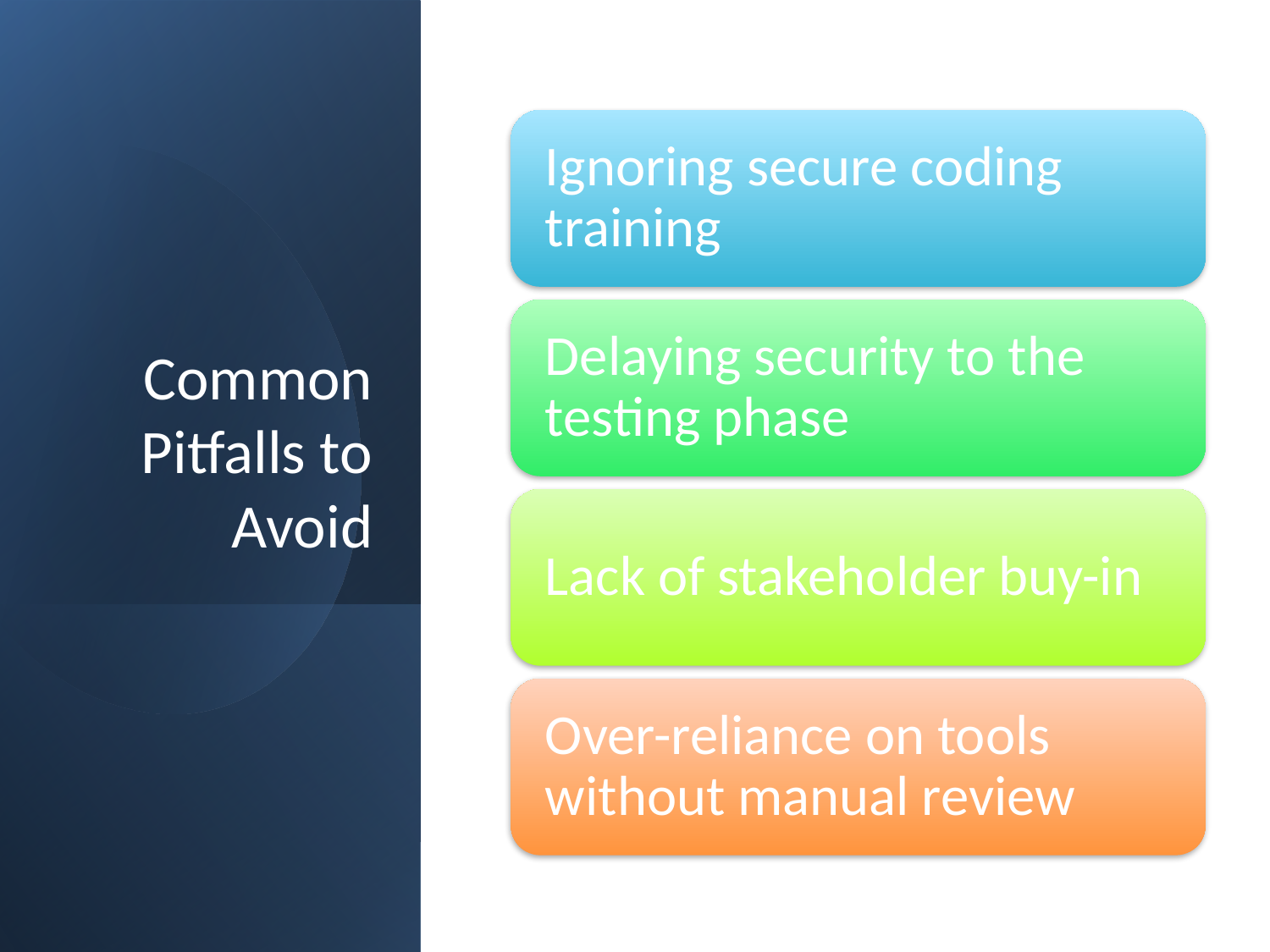

Ignoring secure coding training
Delaying security to the testing phase
Lack of stakeholder buy-in
Over-reliance on tools without manual review

# Common Pitfalls to Avoid